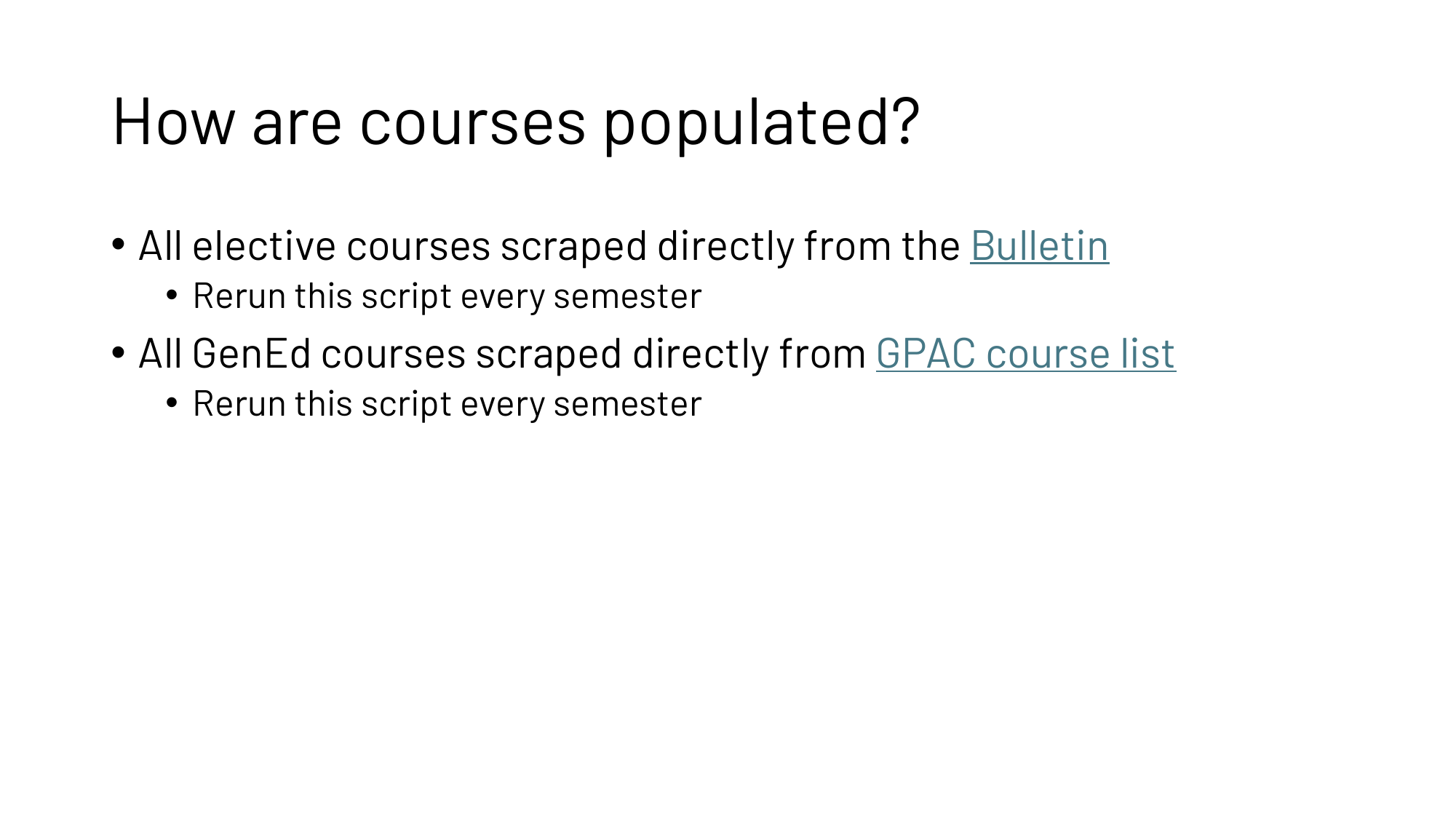

# How are courses populated?
All elective courses scraped directly from the Bulletin
Rerun this script every semester
All GenEd courses scraped directly from GPAC course list
Rerun this script every semester